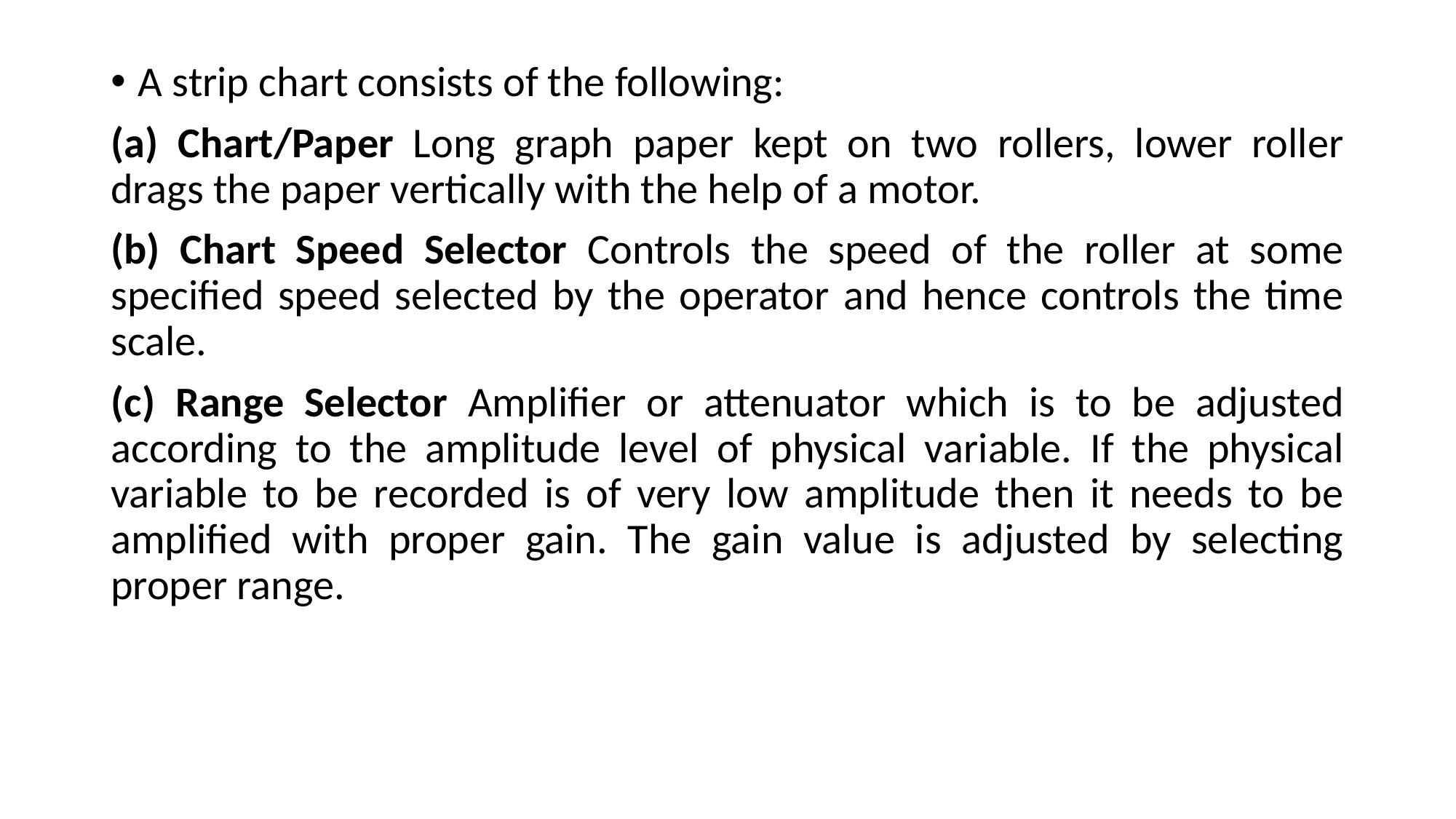

A strip chart consists of the following:
(a) Chart/Paper Long graph paper kept on two rollers, lower roller drags the paper vertically with the help of a motor.
(b) Chart Speed Selector Controls the speed of the roller at some specified speed selected by the operator and hence controls the time scale.
(c) Range Selector Amplifier or attenuator which is to be adjusted according to the amplitude level of physical variable. If the physical variable to be recorded is of very low amplitude then it needs to be amplified with proper gain. The gain value is adjusted by selecting proper range.